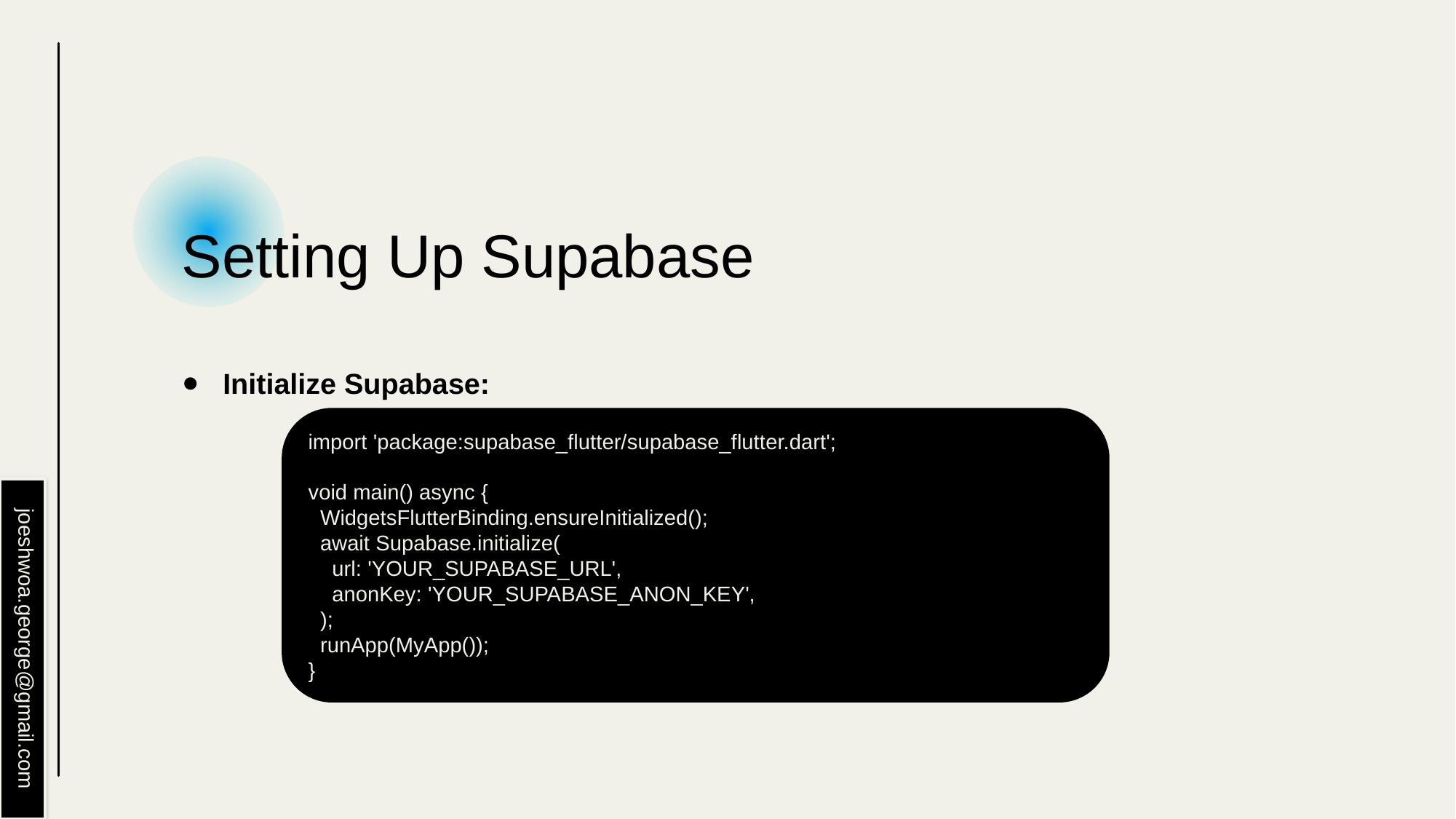

# Setting Up Supabase
Initialize Supabase:
import 'package:supabase_flutter/supabase_flutter.dart';

void main() async {
  WidgetsFlutterBinding.ensureInitialized();
  await Supabase.initialize(
    url: 'YOUR_SUPABASE_URL',
    anonKey: 'YOUR_SUPABASE_ANON_KEY',
  );
  runApp(MyApp());
}
joeshwoa.george@gmail.com